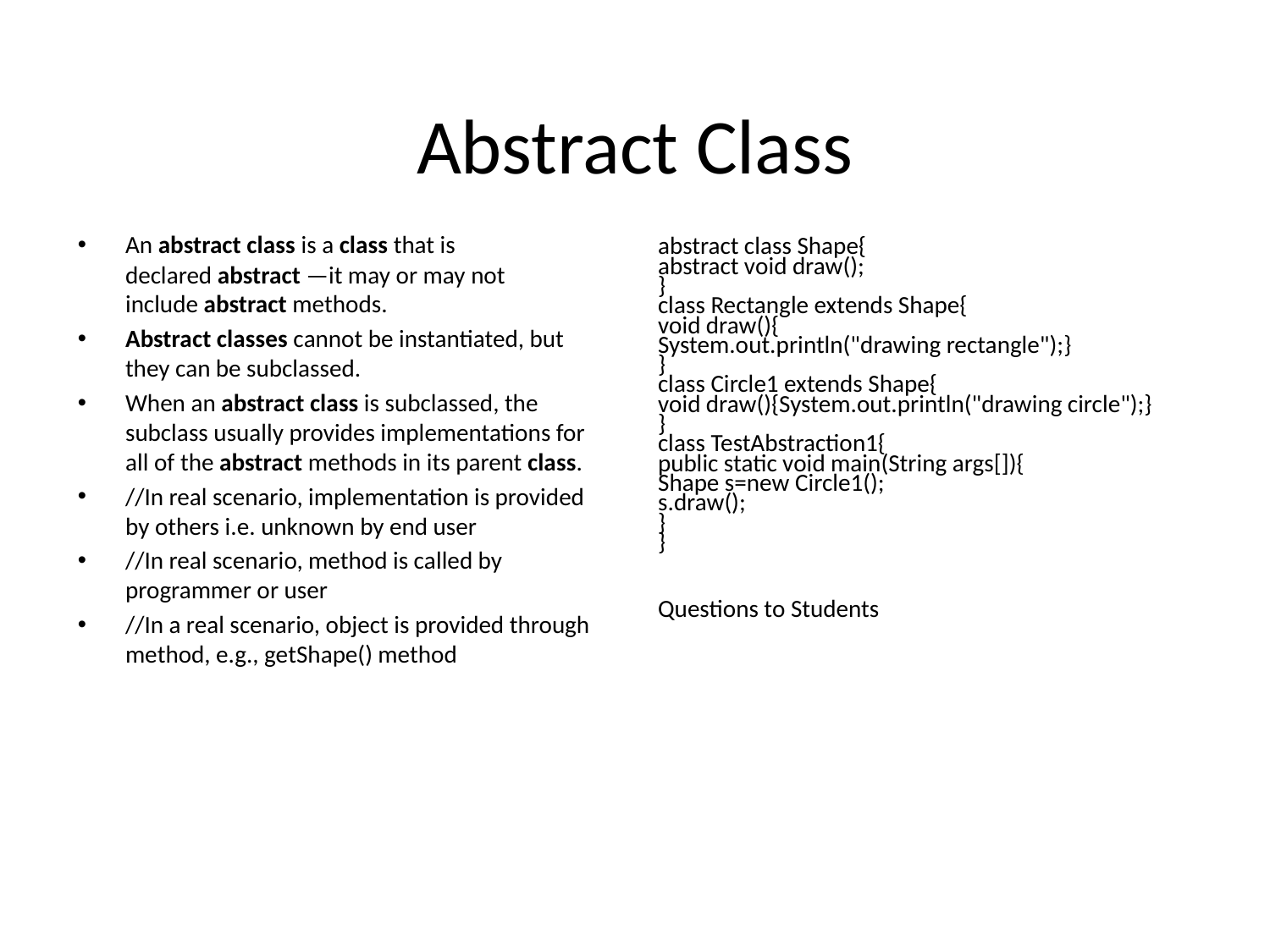

# Abstract Class

abstract class Shape{
abstract void draw();
}
class Rectangle extends Shape{
void draw(){
System.out.println("drawing rectangle");}
}
class Circle1 extends Shape{
void draw(){System.out.println("drawing circle");}
}
class TestAbstraction1{
public static void main(String args[]){
Shape s=new Circle1();
s.draw();
}
}

Questions to Students
An abstract class is a class that is declared abstract —it may or may not include abstract methods.
Abstract classes cannot be instantiated, but they can be subclassed.
When an abstract class is subclassed, the subclass usually provides implementations for all of the abstract methods in its parent class.
//In real scenario, implementation is provided by others i.e. unknown by end user
//In real scenario, method is called by programmer or user
//In a real scenario, object is provided through method, e.g., getShape() method